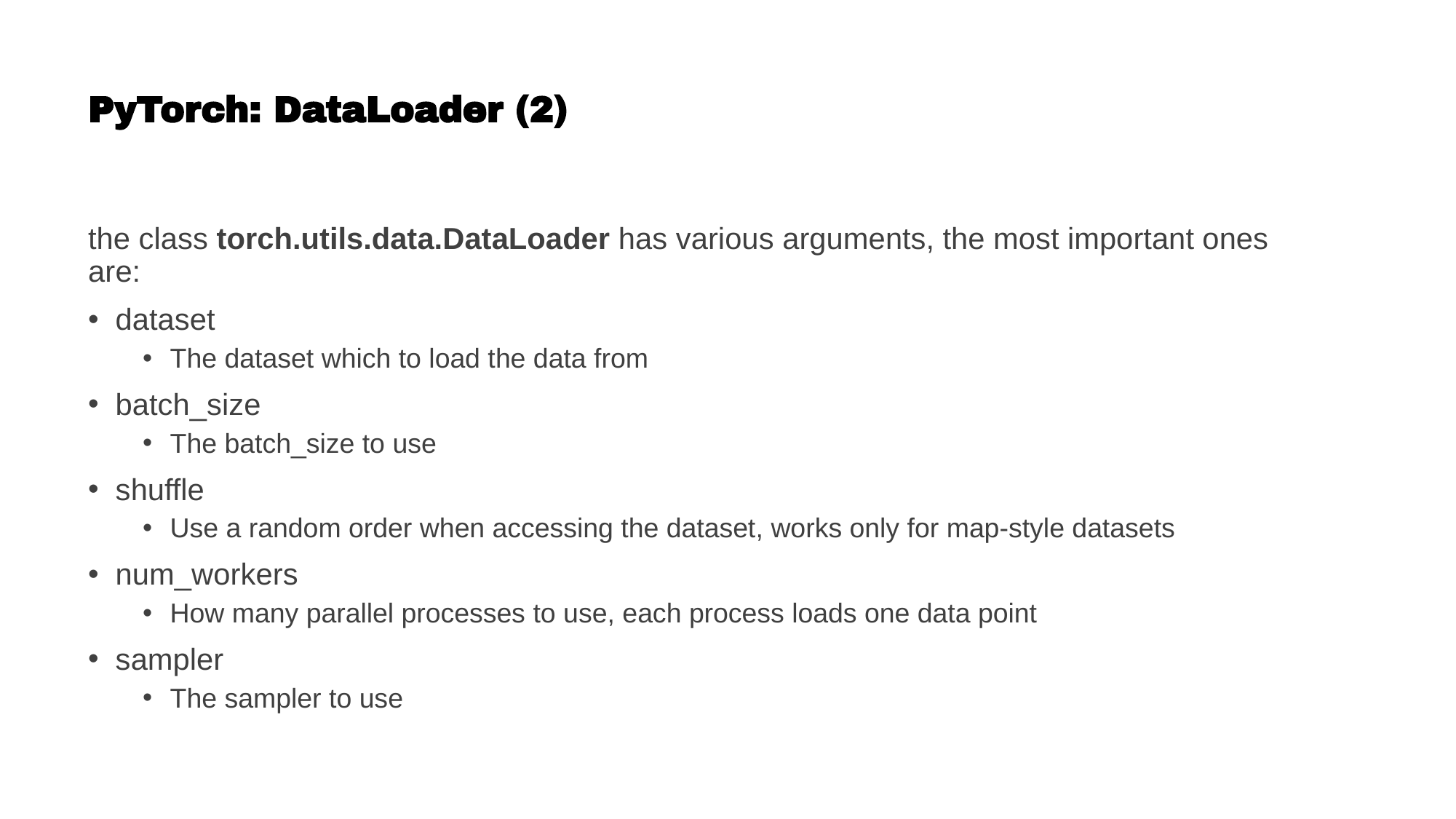

# PyTorch: DataLoader (2)
the class torch.utils.data.DataLoader has various arguments, the most important ones are:
dataset
The dataset which to load the data from
batch_size
The batch_size to use
shuffle
Use a random order when accessing the dataset, works only for map-style datasets
num_workers
How many parallel processes to use, each process loads one data point
sampler
The sampler to use